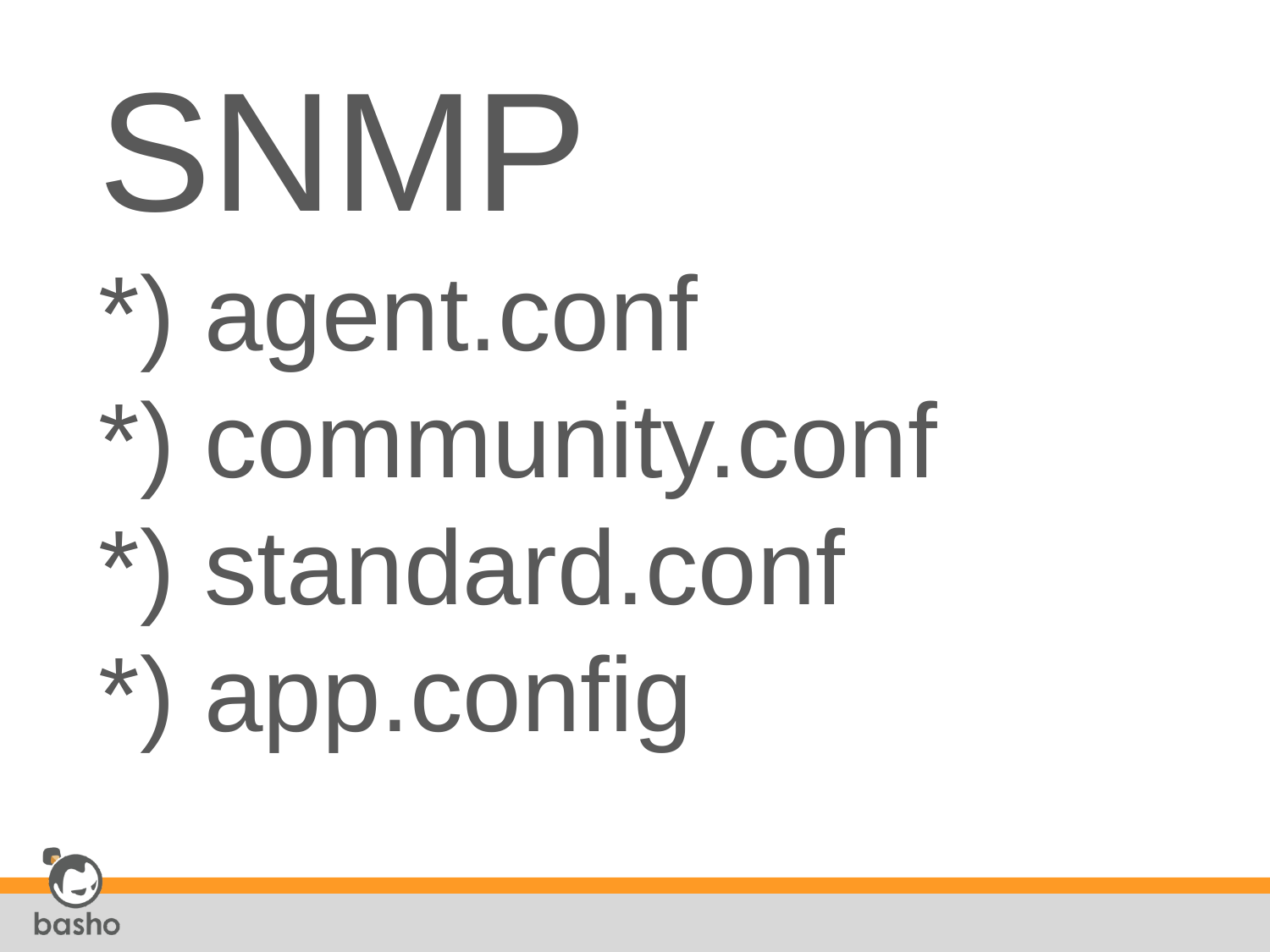

# SNMP *) agent.conf *) community.conf *) standard.conf *) app.config